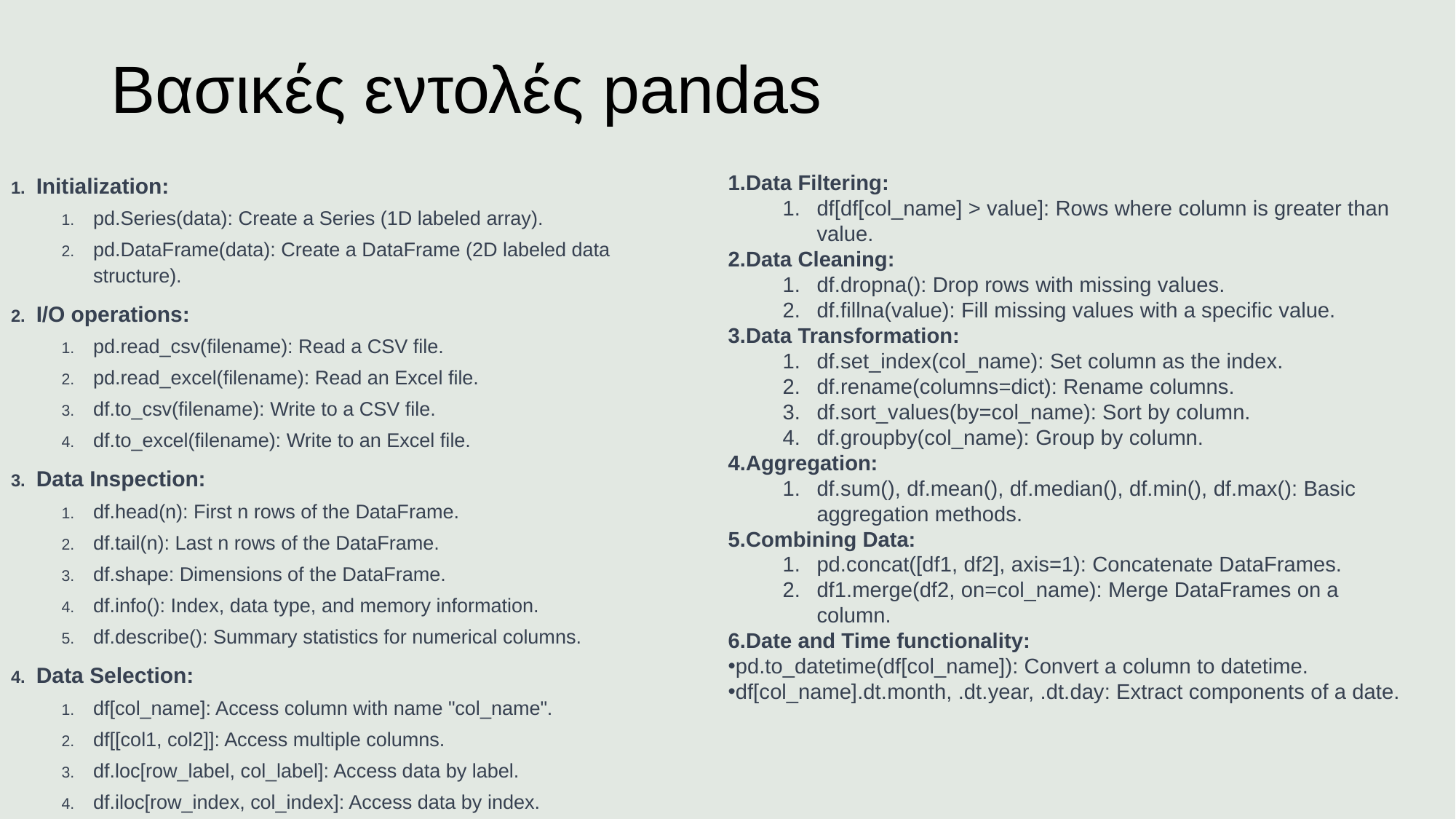

# Βασικές εντολές pandas
Initialization:
pd.Series(data): Create a Series (1D labeled array).
pd.DataFrame(data): Create a DataFrame (2D labeled data structure).
I/O operations:
pd.read_csv(filename): Read a CSV file.
pd.read_excel(filename): Read an Excel file.
df.to_csv(filename): Write to a CSV file.
df.to_excel(filename): Write to an Excel file.
Data Inspection:
df.head(n): First n rows of the DataFrame.
df.tail(n): Last n rows of the DataFrame.
df.shape: Dimensions of the DataFrame.
df.info(): Index, data type, and memory information.
df.describe(): Summary statistics for numerical columns.
Data Selection:
df[col_name]: Access column with name "col_name".
df[[col1, col2]]: Access multiple columns.
df.loc[row_label, col_label]: Access data by label.
df.iloc[row_index, col_index]: Access data by index.

Data Filtering:
df[df[col_name] > value]: Rows where column is greater than value.
Data Cleaning:
df.dropna(): Drop rows with missing values.
df.fillna(value): Fill missing values with a specific value.
Data Transformation:
df.set_index(col_name): Set column as the index.
df.rename(columns=dict): Rename columns.
df.sort_values(by=col_name): Sort by column.
df.groupby(col_name): Group by column.
Aggregation:
df.sum(), df.mean(), df.median(), df.min(), df.max(): Basic aggregation methods.
Combining Data:
pd.concat([df1, df2], axis=1): Concatenate DataFrames.
df1.merge(df2, on=col_name): Merge DataFrames on a column.
Date and Time functionality:
pd.to_datetime(df[col_name]): Convert a column to datetime.
df[col_name].dt.month, .dt.year, .dt.day: Extract components of a date.